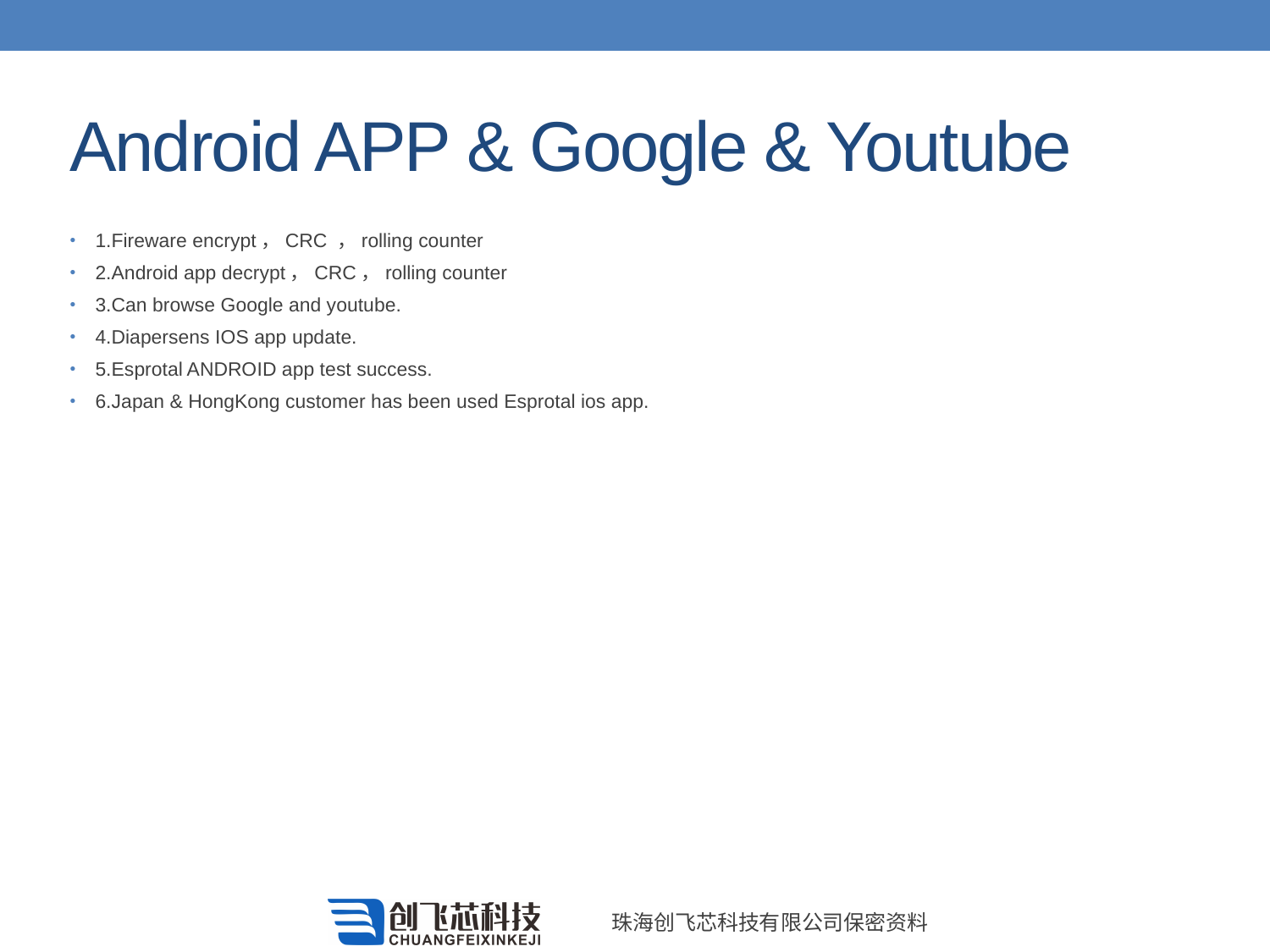

# Android APP & Google & Youtube
1.Fireware encrypt，CRC ，rolling counter
2.Android app decrypt，CRC，rolling counter
3.Can browse Google and youtube.
4.Diapersens IOS app update.
5.Esprotal ANDROID app test success.
6.Japan & HongKong customer has been used Esprotal ios app.